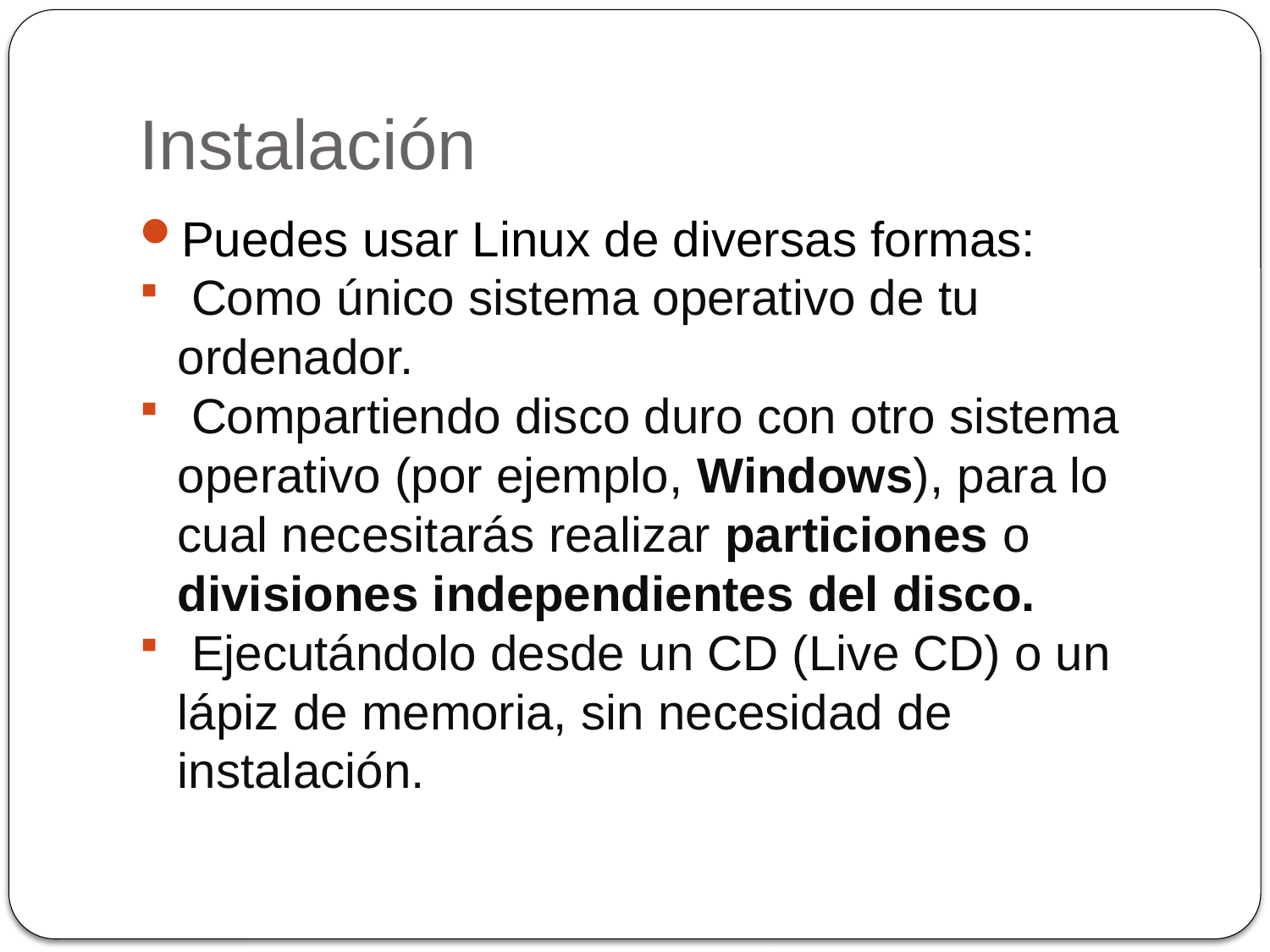

# Instalación
Puedes usar Linux de diversas formas:
 Como único sistema operativo de tu ordenador.
 Compartiendo disco duro con otro sistema operativo (por ejemplo, Windows), para lo cual necesitarás realizar particiones o divisiones independientes del disco.
 Ejecutándolo desde un CD (Live CD) o un lápiz de memoria, sin necesidad de instalación.